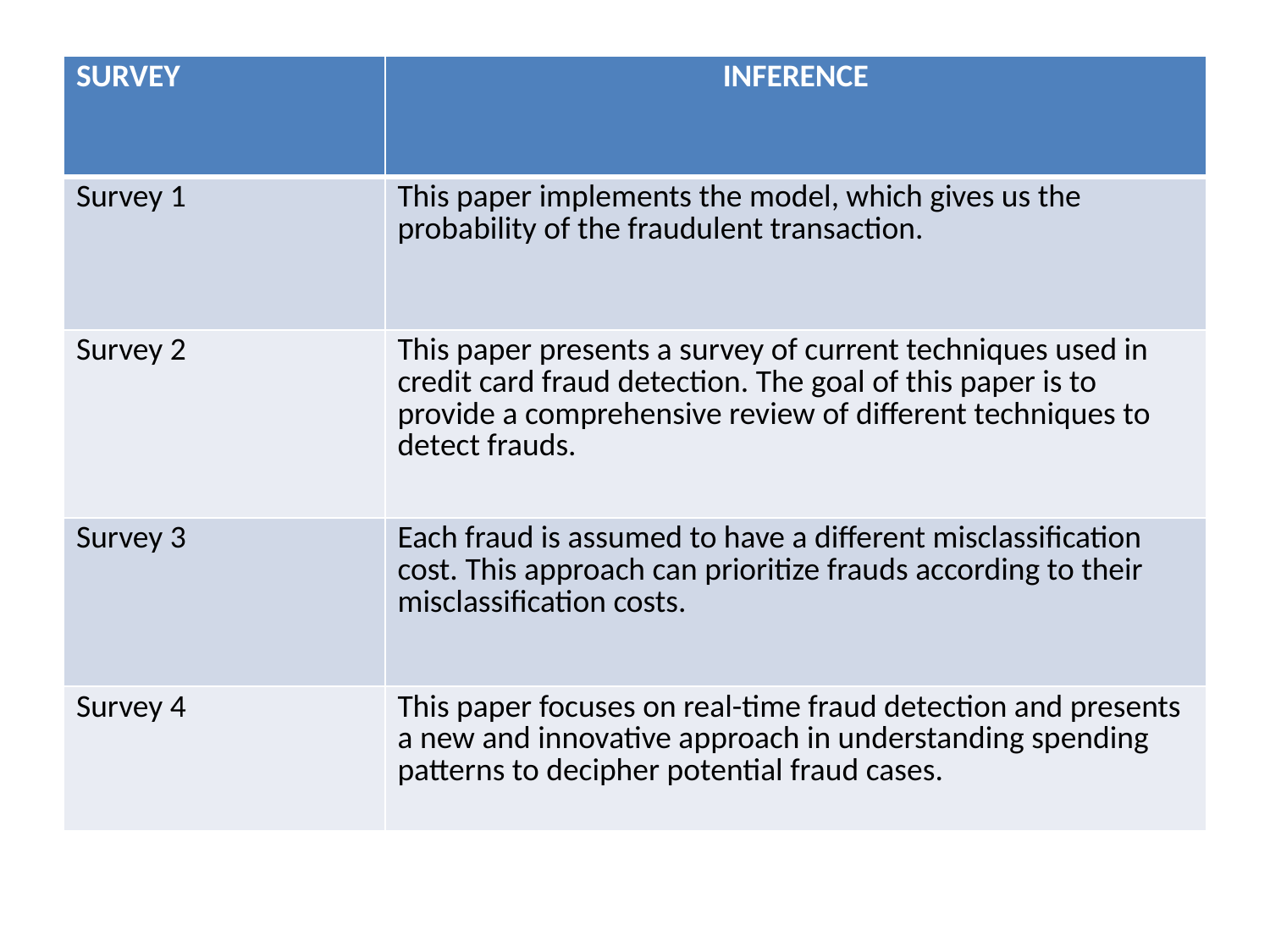

| SURVEY | INFERENCE |
| --- | --- |
| Survey 1 | This paper implements the model, which gives us the probability of the fraudulent transaction. |
| Survey 2 | This paper presents a survey of current techniques used in credit card fraud detection. The goal of this paper is to provide a comprehensive review of different techniques to detect frauds. |
| Survey 3 | Each fraud is assumed to have a different misclassification cost. This approach can prioritize frauds according to their misclassification costs. |
| Survey 4 | This paper focuses on real-time fraud detection and presents a new and innovative approach in understanding spending patterns to decipher potential fraud cases. |